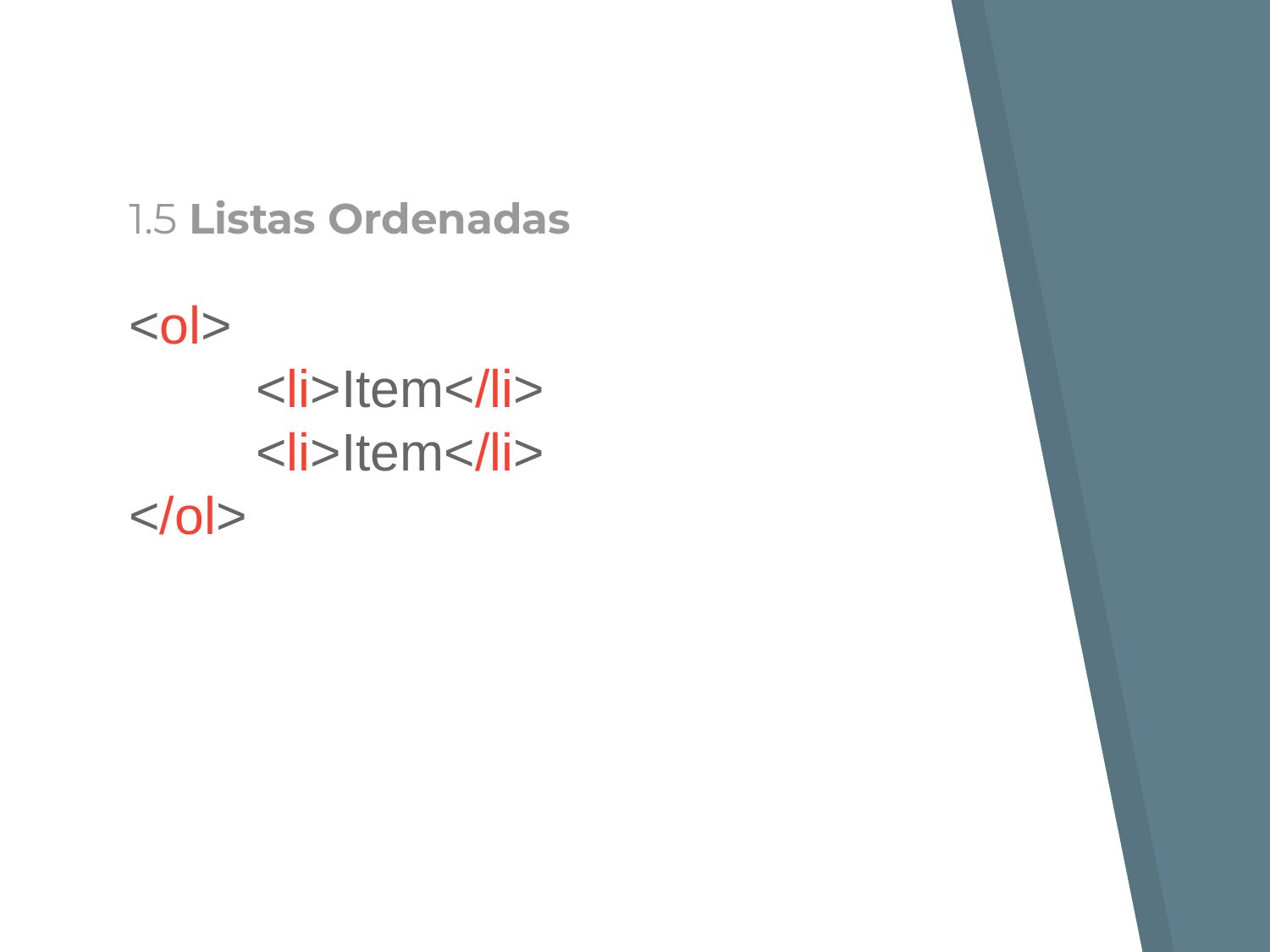

# 1.5 Listas Ordenadas
<ol>
	<li>Item</li>
	<li>Item</li>
</ol>